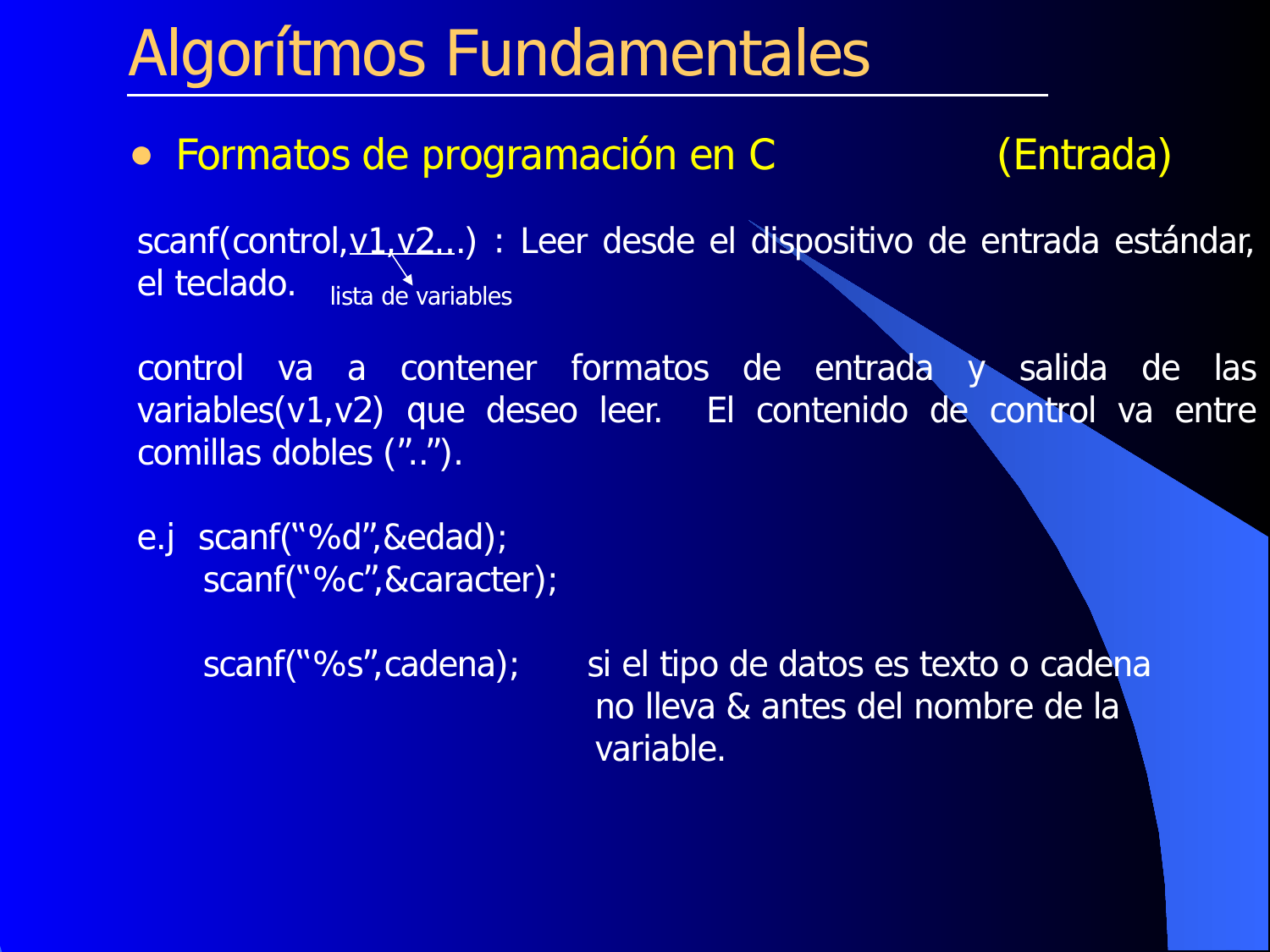

Algorítmos Fundamentales
Formatos de programación en C                 (Entrada)
scanf(control,v1,v2...) : Leer desde el dispositivo de entrada estándar, el teclado.

control va a contener formatos de entrada y salida de las variables(v1,v2) que deseo leer.  El contenido de control va entre comillas dobles (”..”).

e.j  scanf(“%d”,&edad);
      scanf(“%c”,&caracter);

      scanf(“%s”,cadena);      si el tipo de datos es texto o cadena
			       no lleva & antes del nombre de la
 			       variable.

lista de variables